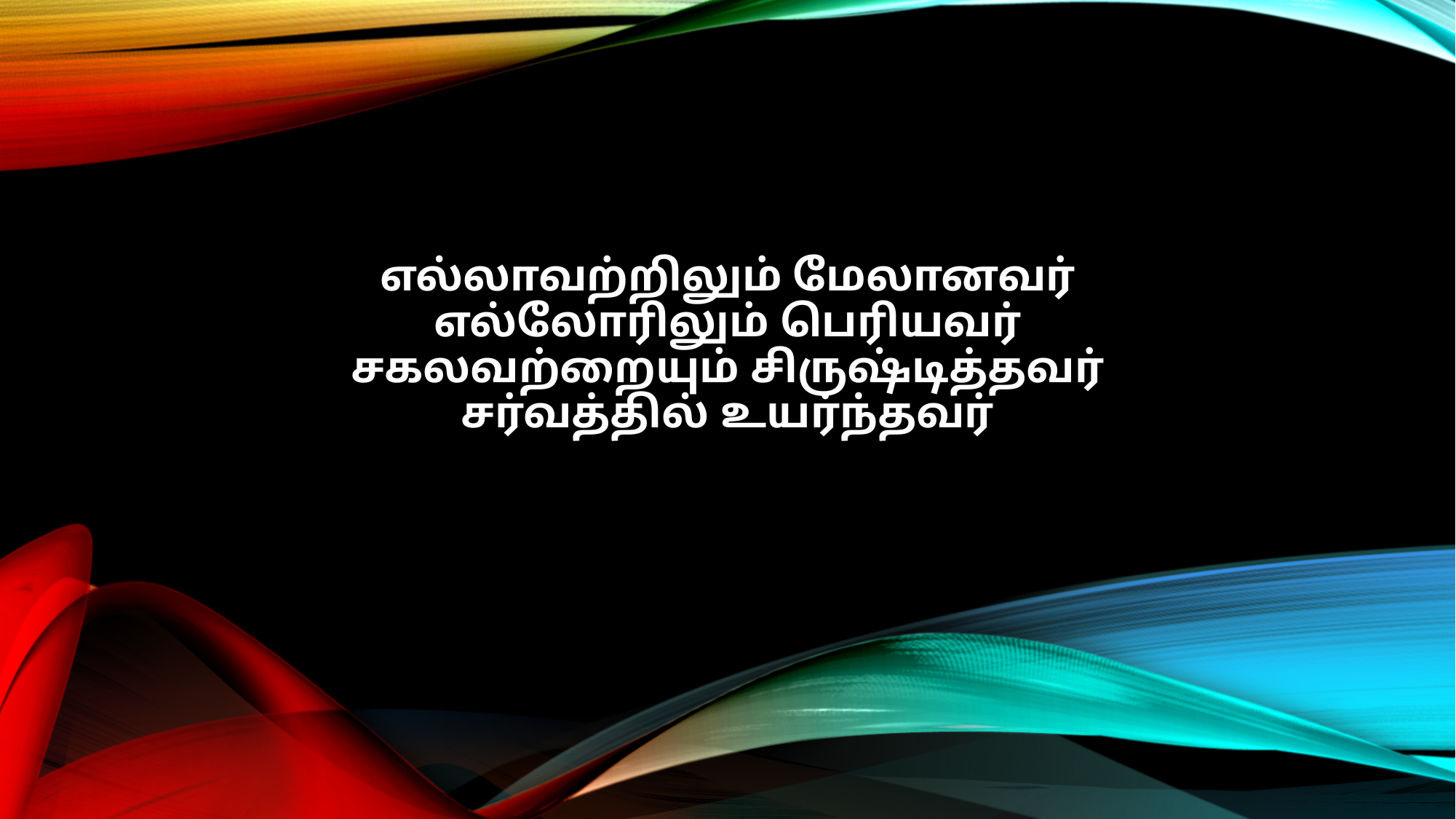

எல்லாவற்றிலும் மேலானவர்
எல்லோரிலும் பெரியவர்
சகலவற்றையும் சிருஷ்டித்தவர்
சர்வத்தில் உயர்ந்தவர்